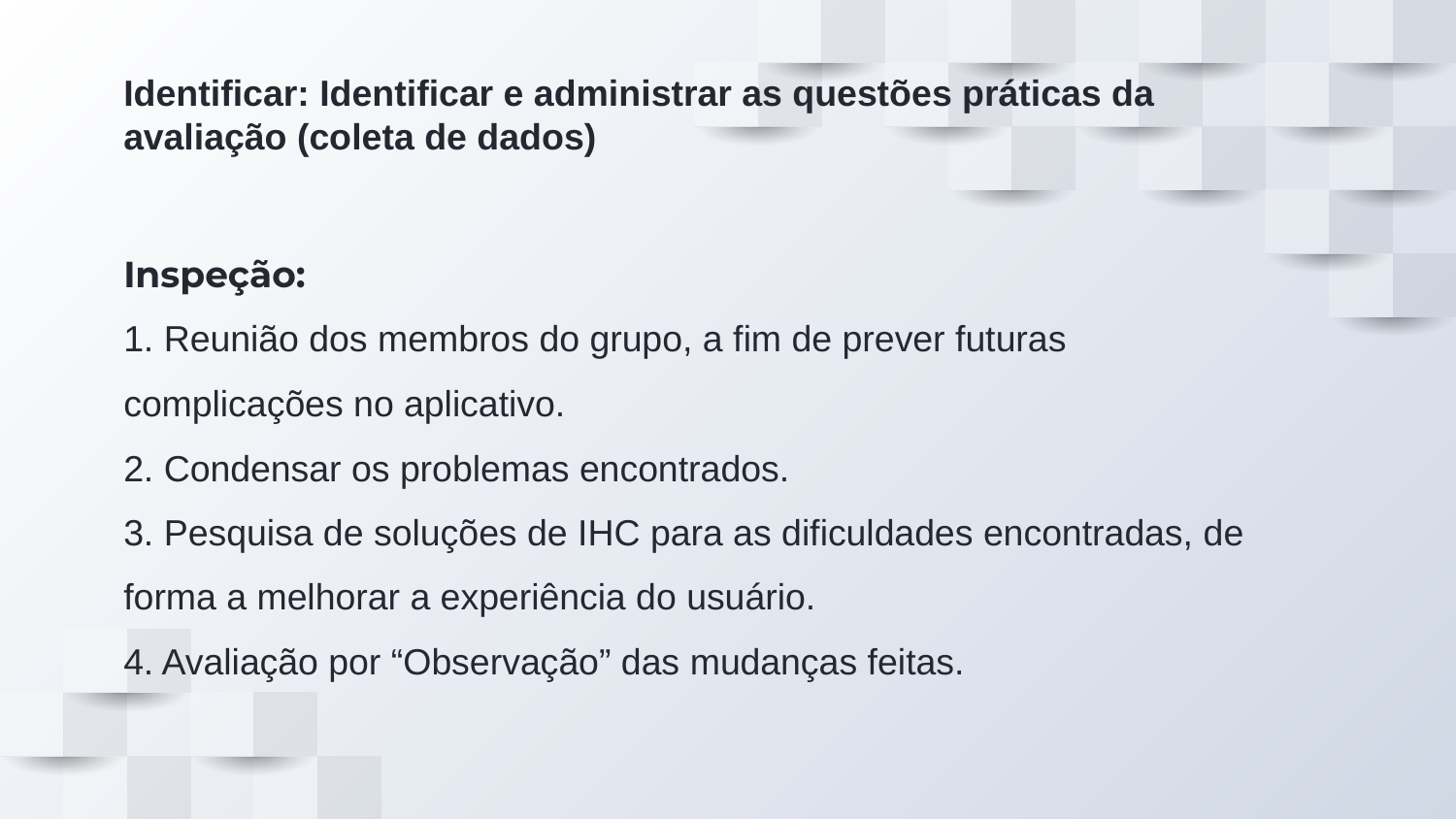

# Identificar: Identificar e administrar as questões práticas da avaliação (coleta de dados)

Inspeção:
1. Reunião dos membros do grupo, a fim de prever futuras
complicações no aplicativo.
2. Condensar os problemas encontrados.
3. Pesquisa de soluções de IHC para as dificuldades encontradas, de
forma a melhorar a experiência do usuário.
4. Avaliação por “Observação” das mudanças feitas.